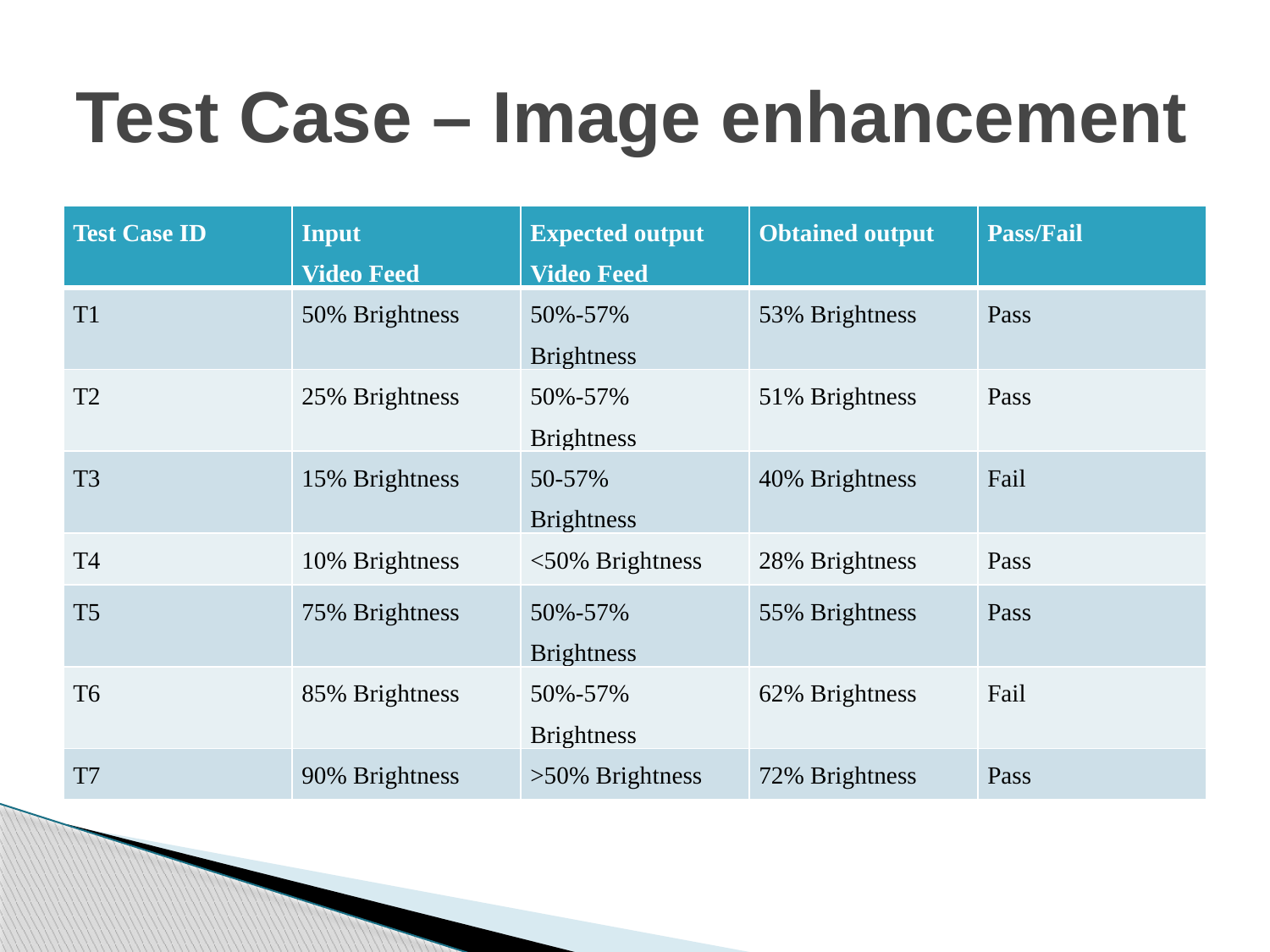

# Test Case – Image enhancement
| Test Case ID | Input Video Feed | Expected output Video Feed | Obtained output | Pass/Fail |
| --- | --- | --- | --- | --- |
| T1 | 50% Brightness | 50%-57% Brightness | 53% Brightness | Pass |
| T2 | 25% Brightness | 50%-57% Brightness | 51% Brightness | Pass |
| T3 | 15% Brightness | 50-57% Brightness | 40% Brightness | Fail |
| T4 | 10% Brightness | <50% Brightness | 28% Brightness | Pass |
| T5 | 75% Brightness | 50%-57% Brightness | 55% Brightness | Pass |
| T6 | 85% Brightness | 50%-57% Brightness | 62% Brightness | Fail |
| T7 | 90% Brightness | >50% Brightness | 72% Brightness | Pass |